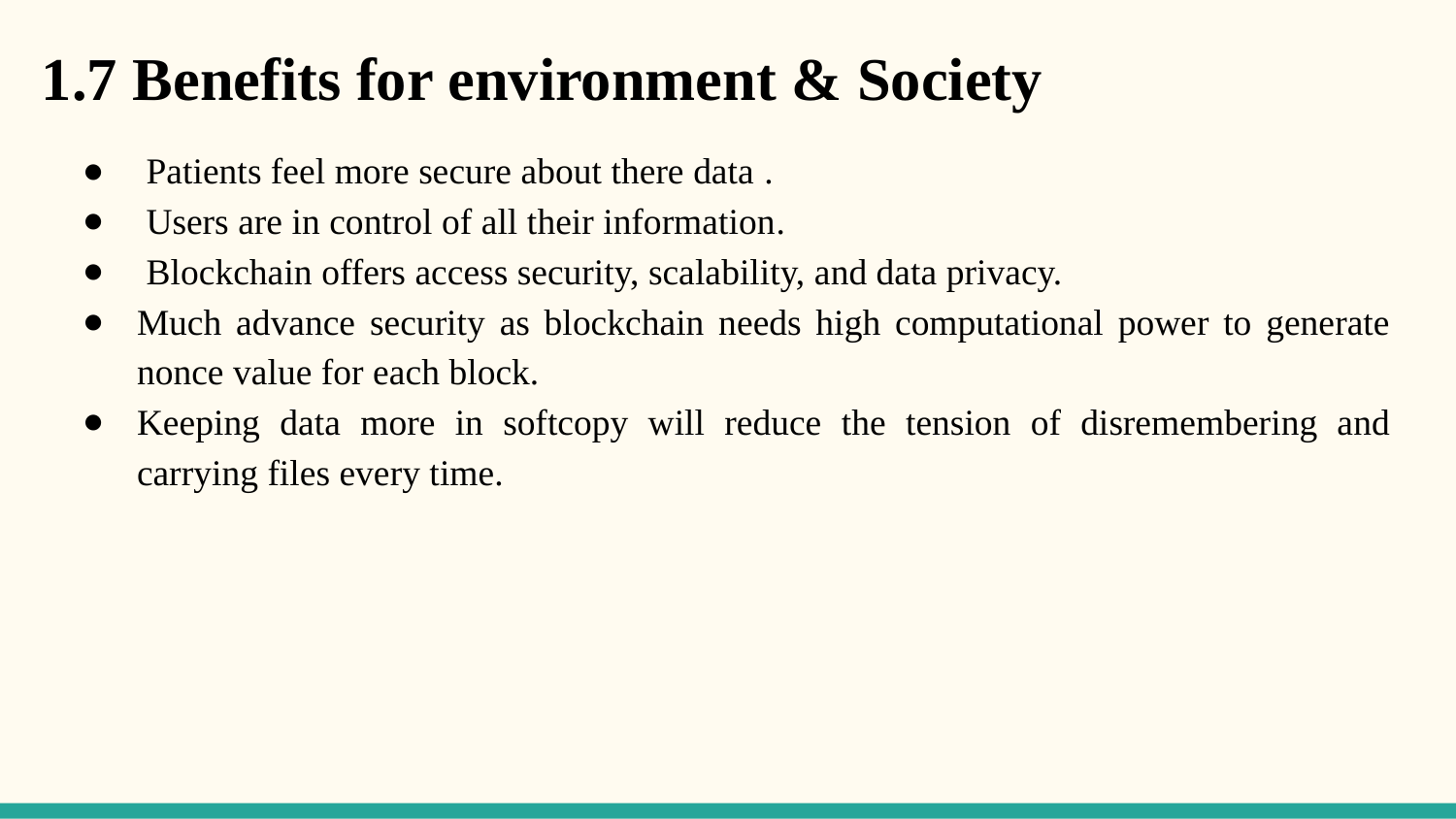

# 1.7 Benefits for environment & Society
 Patients feel more secure about there data .
 Users are in control of all their information.
 Blockchain offers access security, scalability, and data privacy.
Much advance security as blockchain needs high computational power to generate nonce value for each block.
Keeping data more in softcopy will reduce the tension of disremembering and carrying files every time.